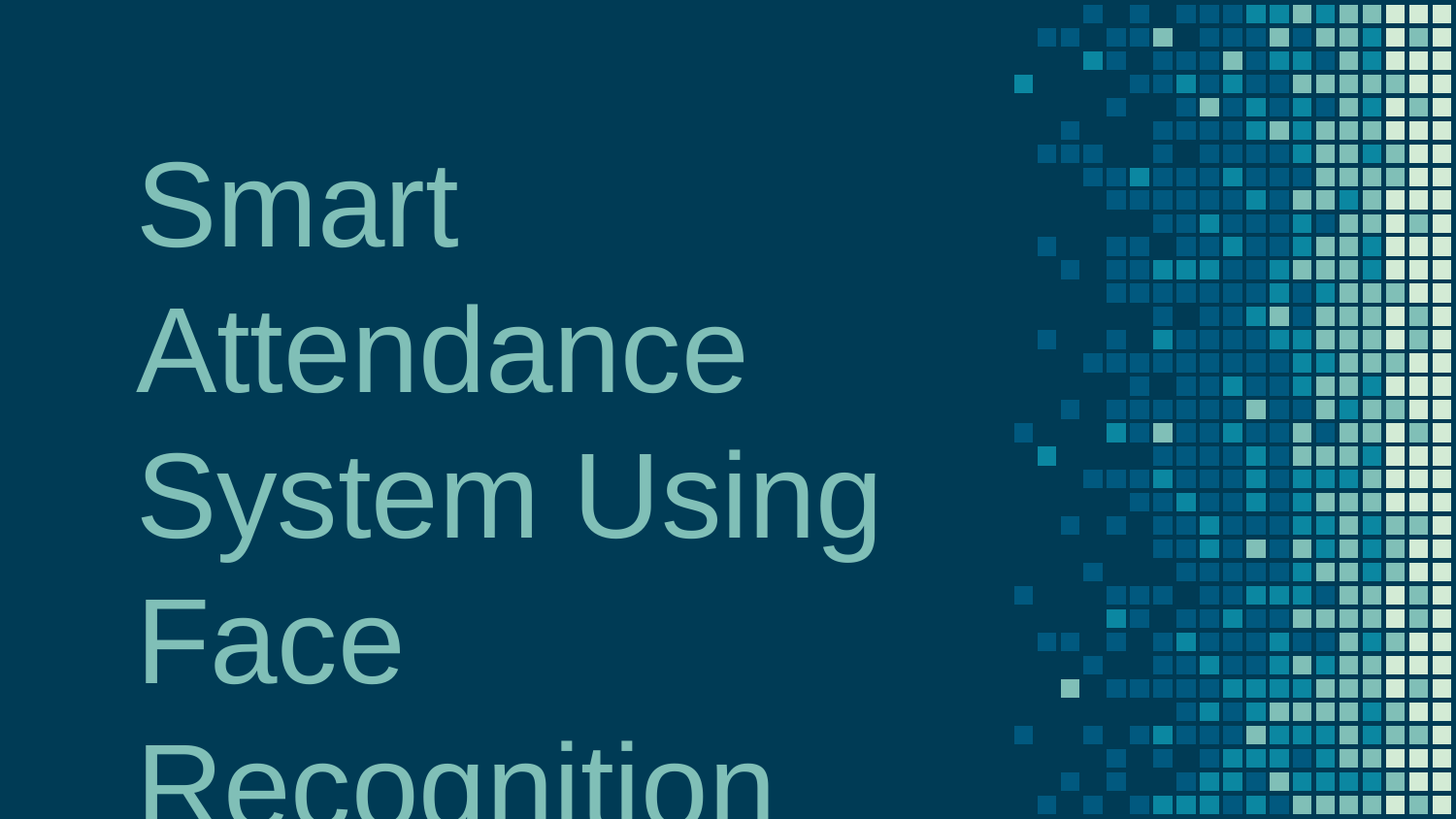

# Smart Attendance System Using Face Recognition